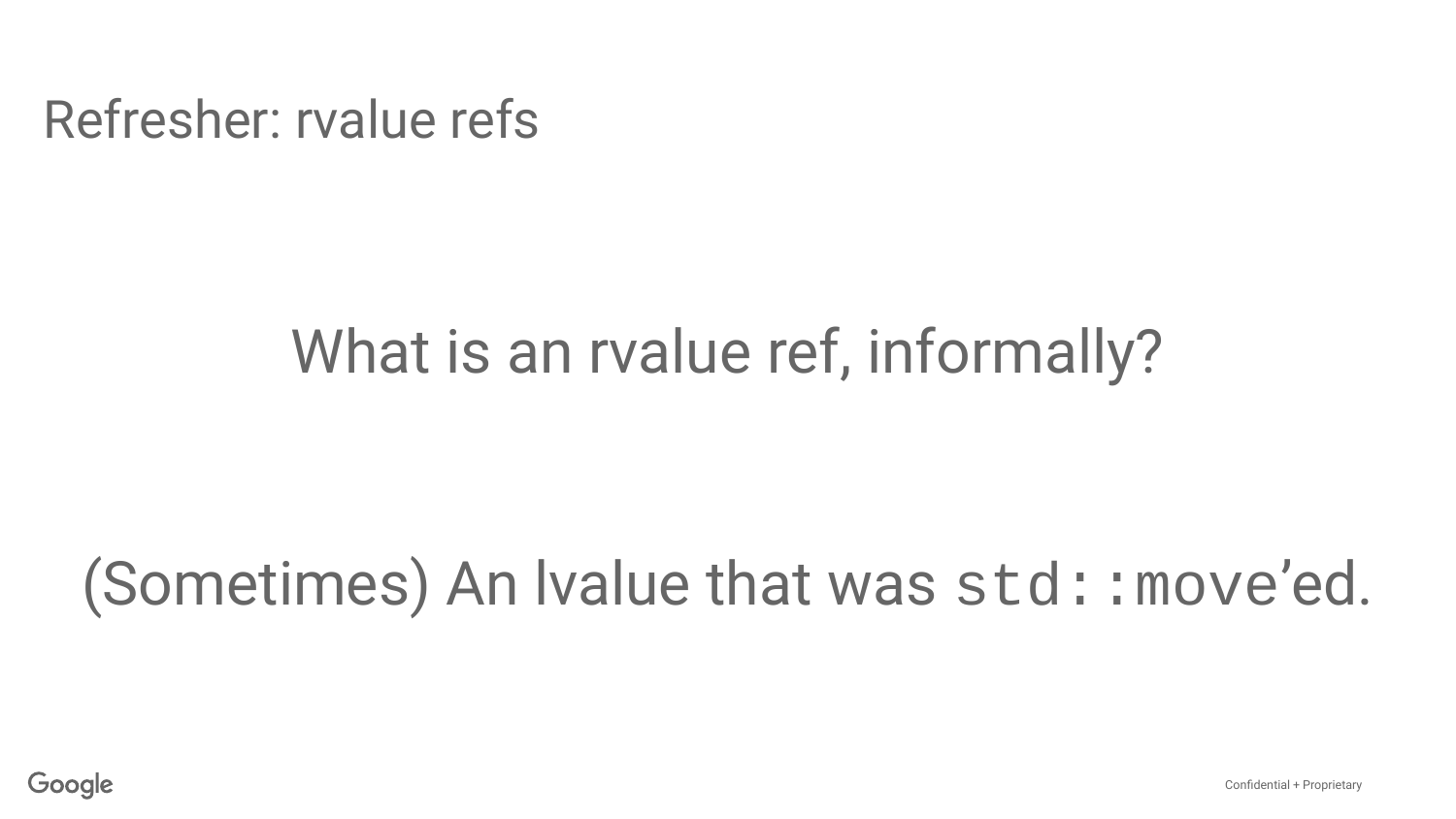

# Refresher: rvalue refs

What is an rvalue ref, informally?

(Sometimes) An lvalue that was std::move’ed.